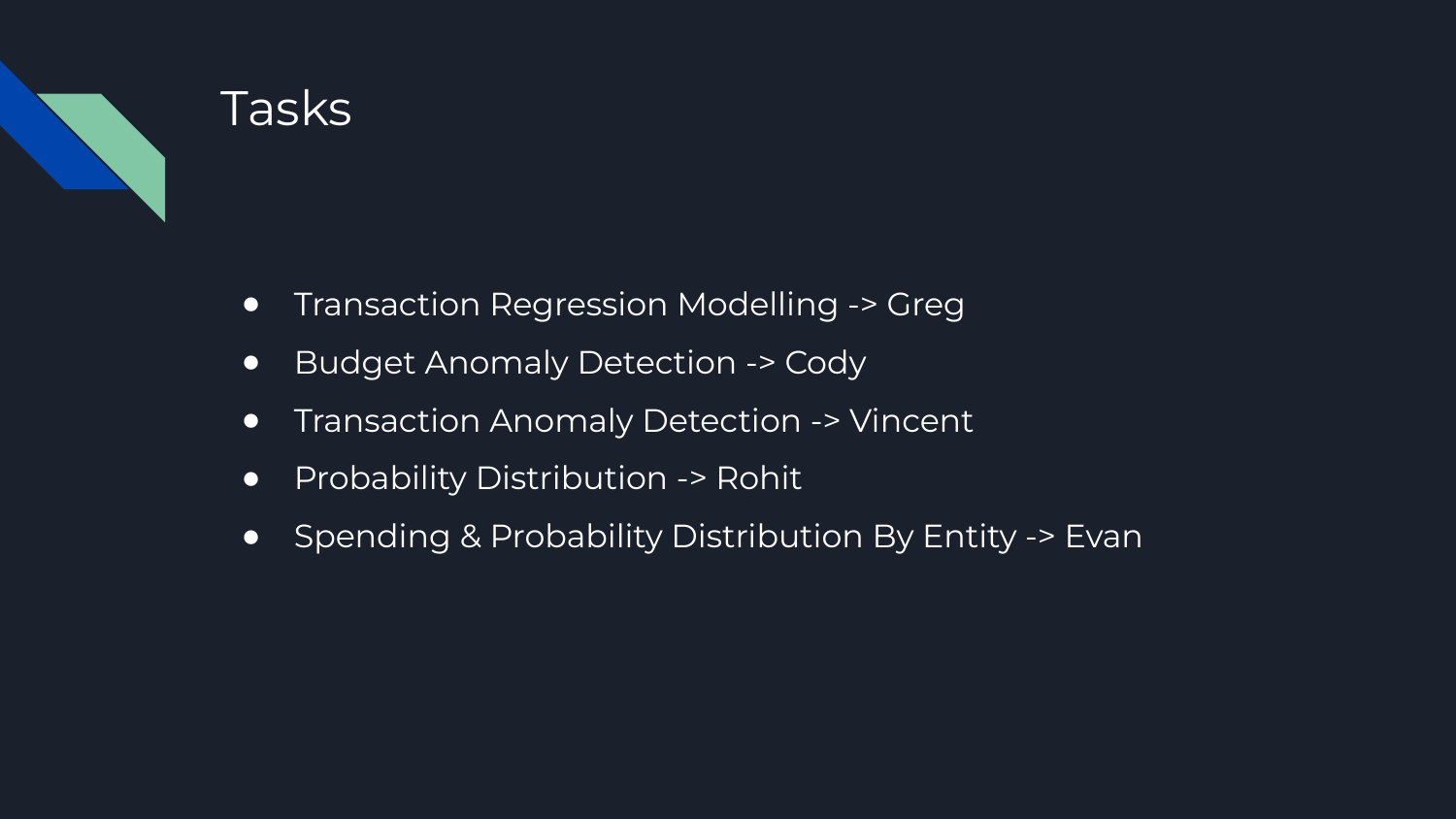

# Tasks
Transaction Regression Modelling -> Greg
Budget Anomaly Detection -> Cody
Transaction Anomaly Detection -> Vincent
Probability Distribution -> Rohit
Spending & Probability Distribution By Entity -> Evan